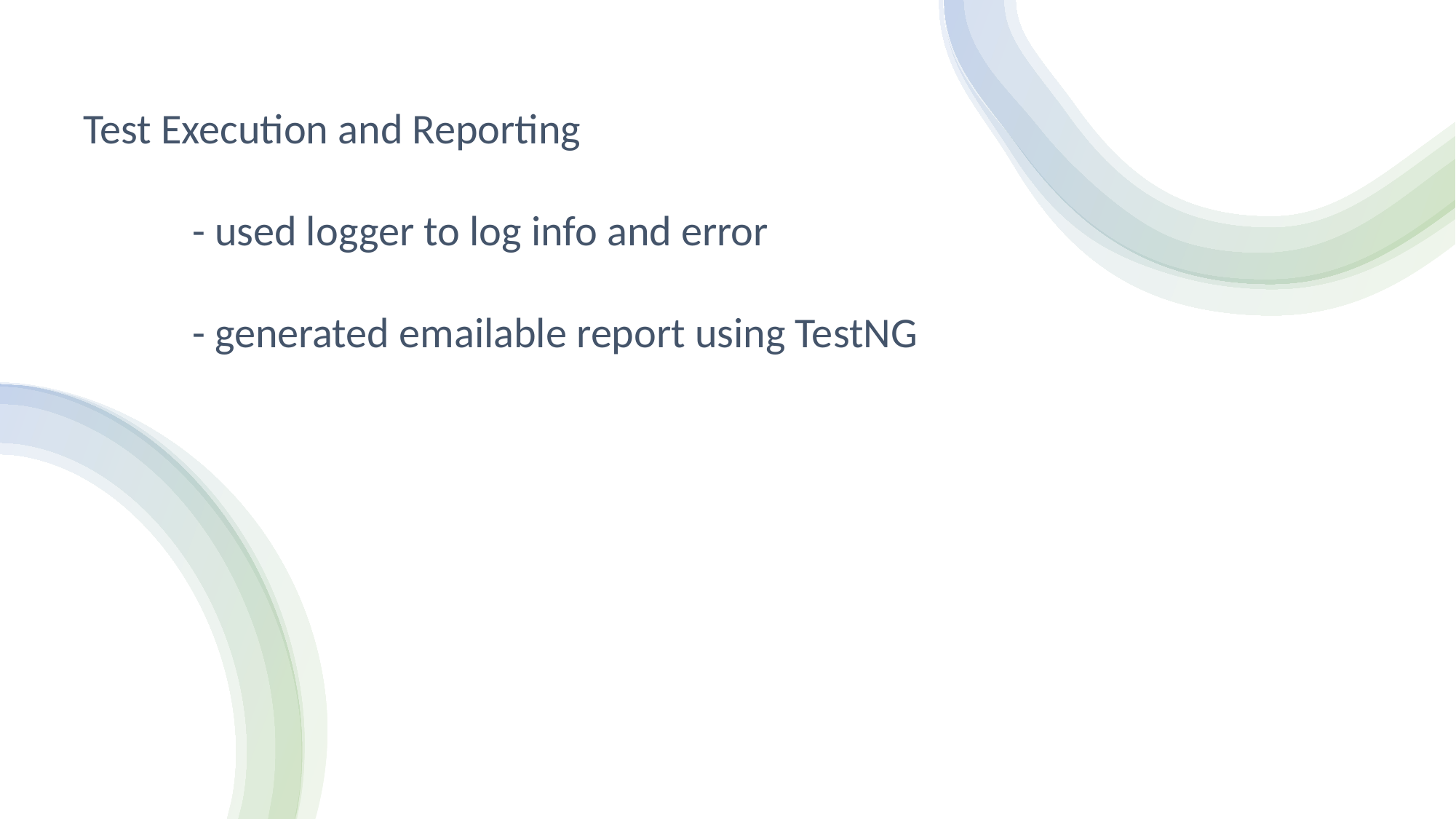

Test Execution and Reporting

	- used logger to log info and error

	- generated emailable report using TestNG